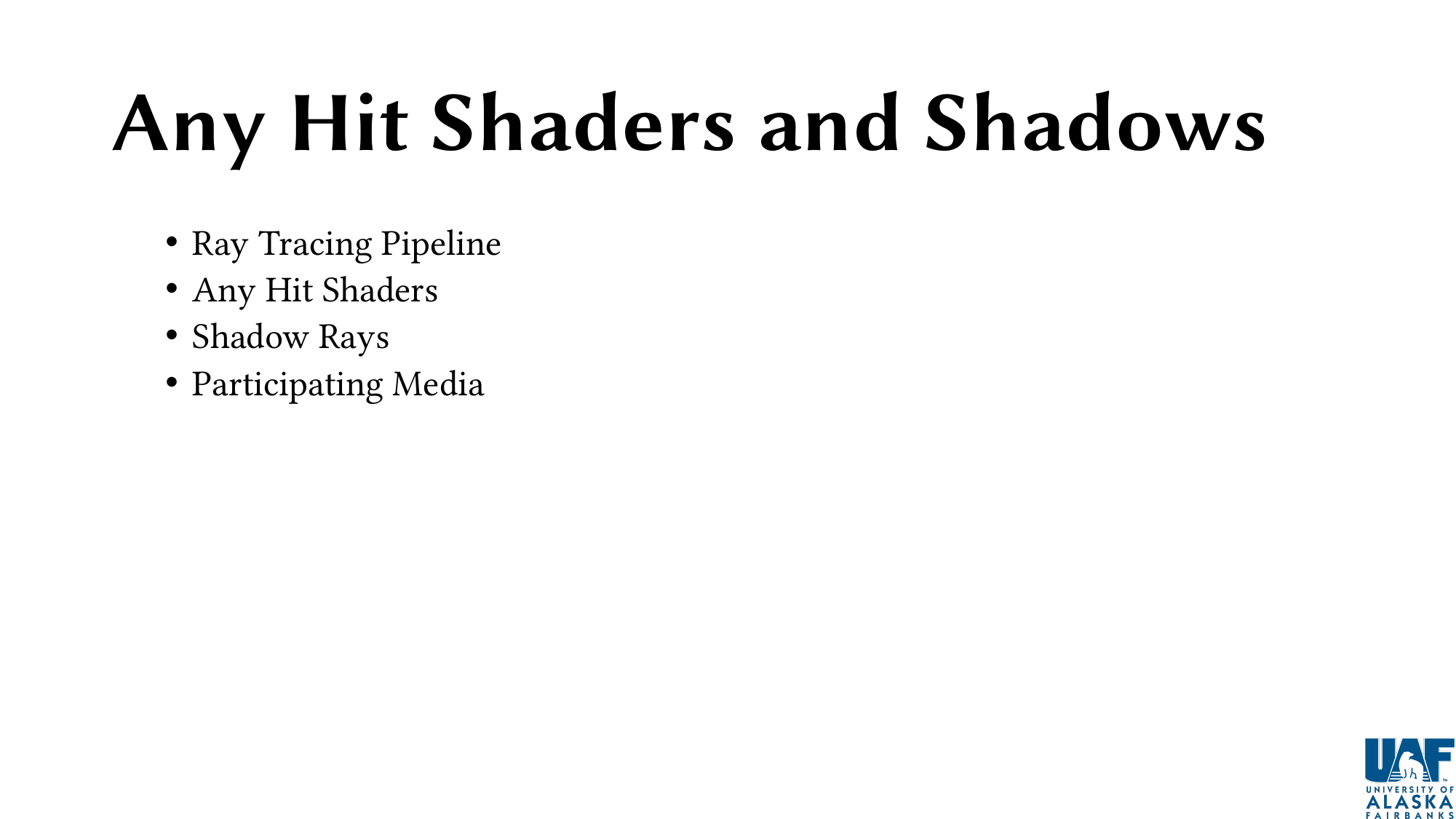

# Any Hit Shaders and Shadows
Ray Tracing Pipeline
Any Hit Shaders
Shadow Rays
Participating Media